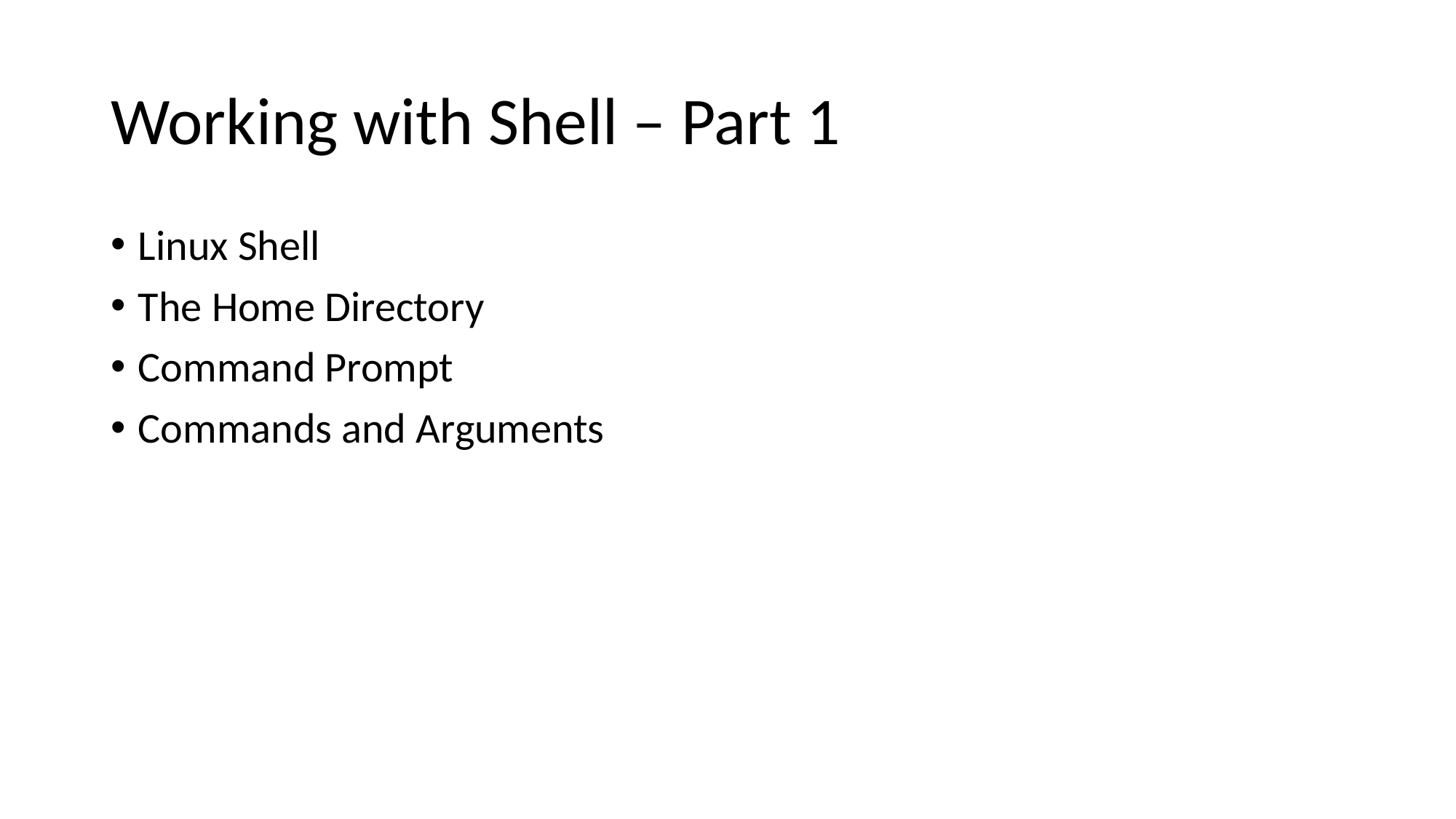

# Working with Shell – Part 1
Linux Shell
The Home Directory
Command Prompt
Commands and Arguments